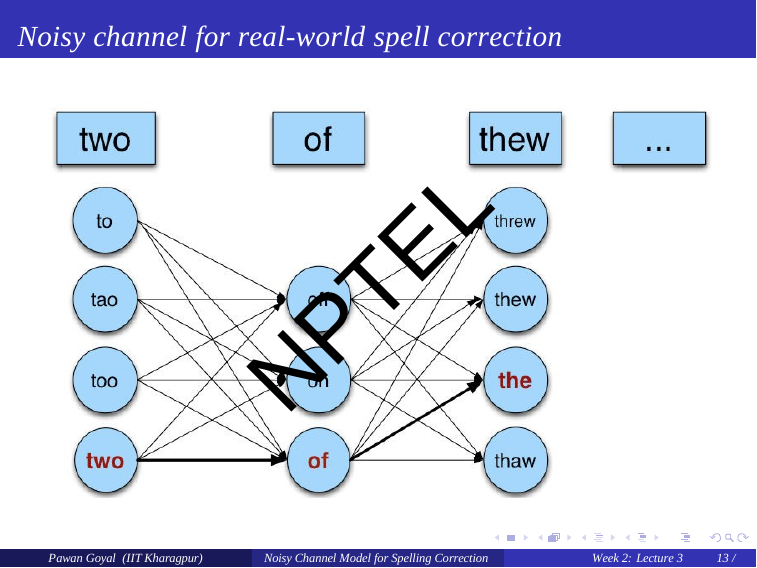

# Noisy channel for real-world spell correction

NPTEL

Pawan Goyal  (IIT Kharagpur)
Noisy Channel Model for Spelling Correction
Week 2: Lecture 3
13 / 17